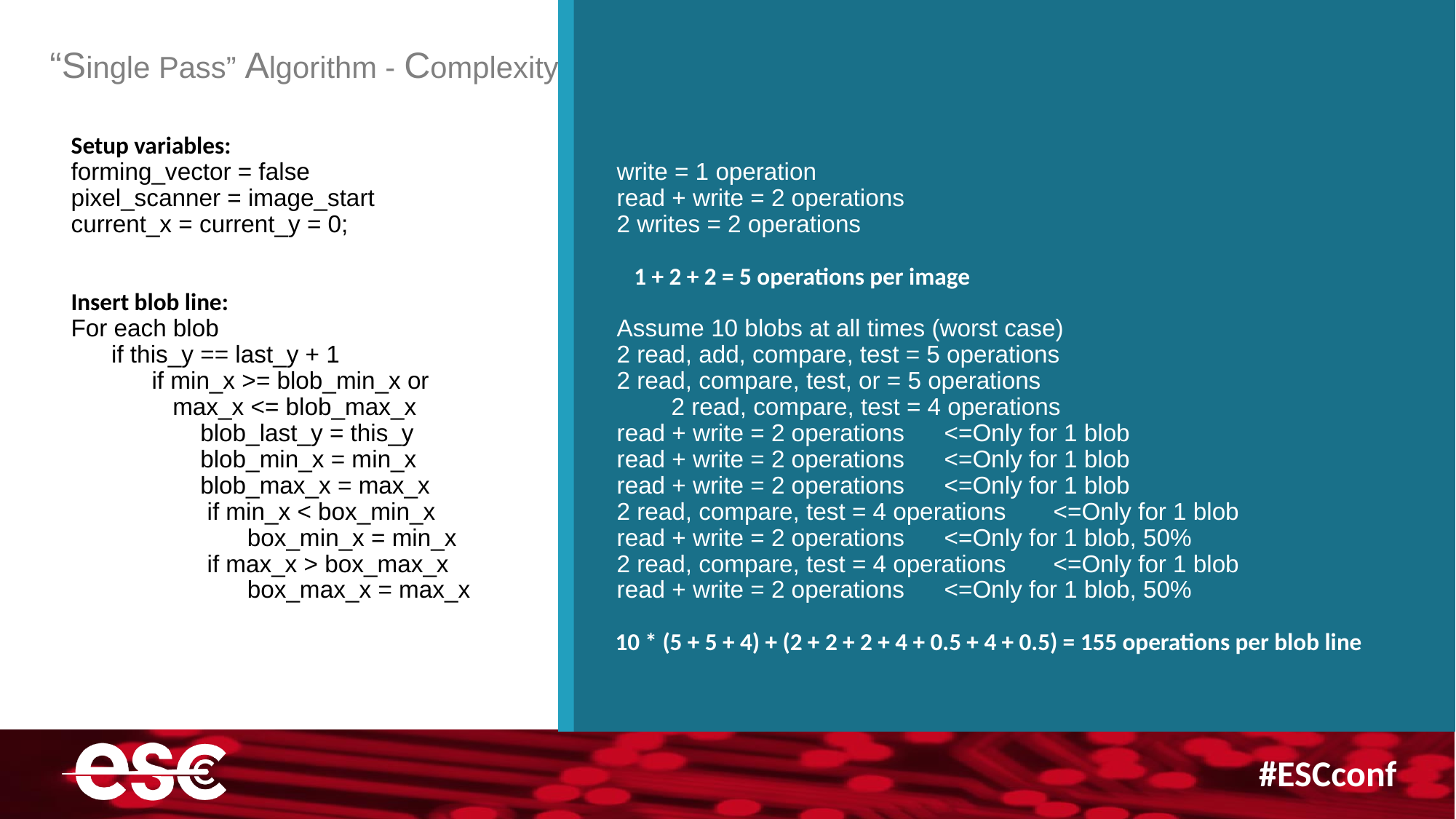

“Single Pass” Algorithm - Complexity

Setup variables:
forming_vector = false			write = 1 operation
pixel_scanner = image_start			read + write = 2 operations
current_x = current_y = 0;			2 writes = 2 operations

                   1 + 2 + 2 = 5 operations per image
Insert blob line:
For each blob				Assume 10 blobs at all times (worst case)
      if this_y == last_y + 1			2 read, add, compare, test = 5 operations
            if min_x >= blob_min_x or		2 read, compare, test, or = 5 operations
       max_x <= blob_max_x			2 read, compare, test = 4 operations
	   blob_last_y = this_y		read + write = 2 operations	<=Only for 1 blob
	   blob_min_x = min_x		read + write = 2 operations	<=Only for 1 blob
	   blob_max_x = max_x		read + write = 2 operations	<=Only for 1 blob
	    if min_x < box_min_x 		2 read, compare, test = 4 operations	<=Only for 1 blob
	          box_min_x = min_x		read + write = 2 operations	<=Only for 1 blob, 50%
	    if max_x > box_max_x 		2 read, compare, test = 4 operations	<=Only for 1 blob
	          box_max_x = max_x		read + write = 2 operations	<=Only for 1 blob, 50%

				                10 * (5 + 5 + 4) + (2 + 2 + 2 + 4 + 0.5 + 4 + 0.5) = 155 operations per blob line